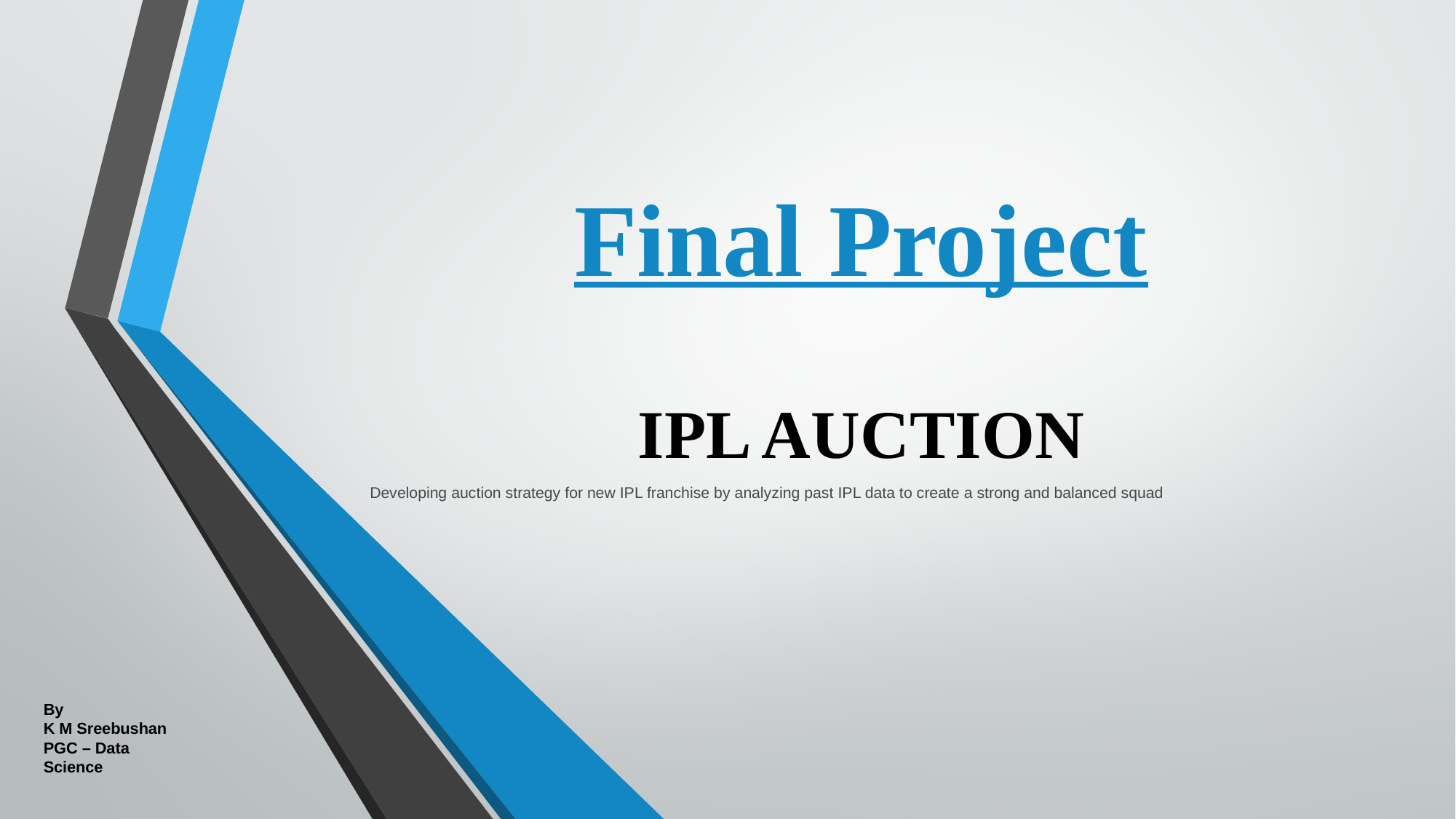

# Final Project IPL AUCTION
Developing auction strategy for new IPL franchise by analyzing past IPL data to create a strong and balanced squad

By
K M Sreebushan
PGC – Data Science